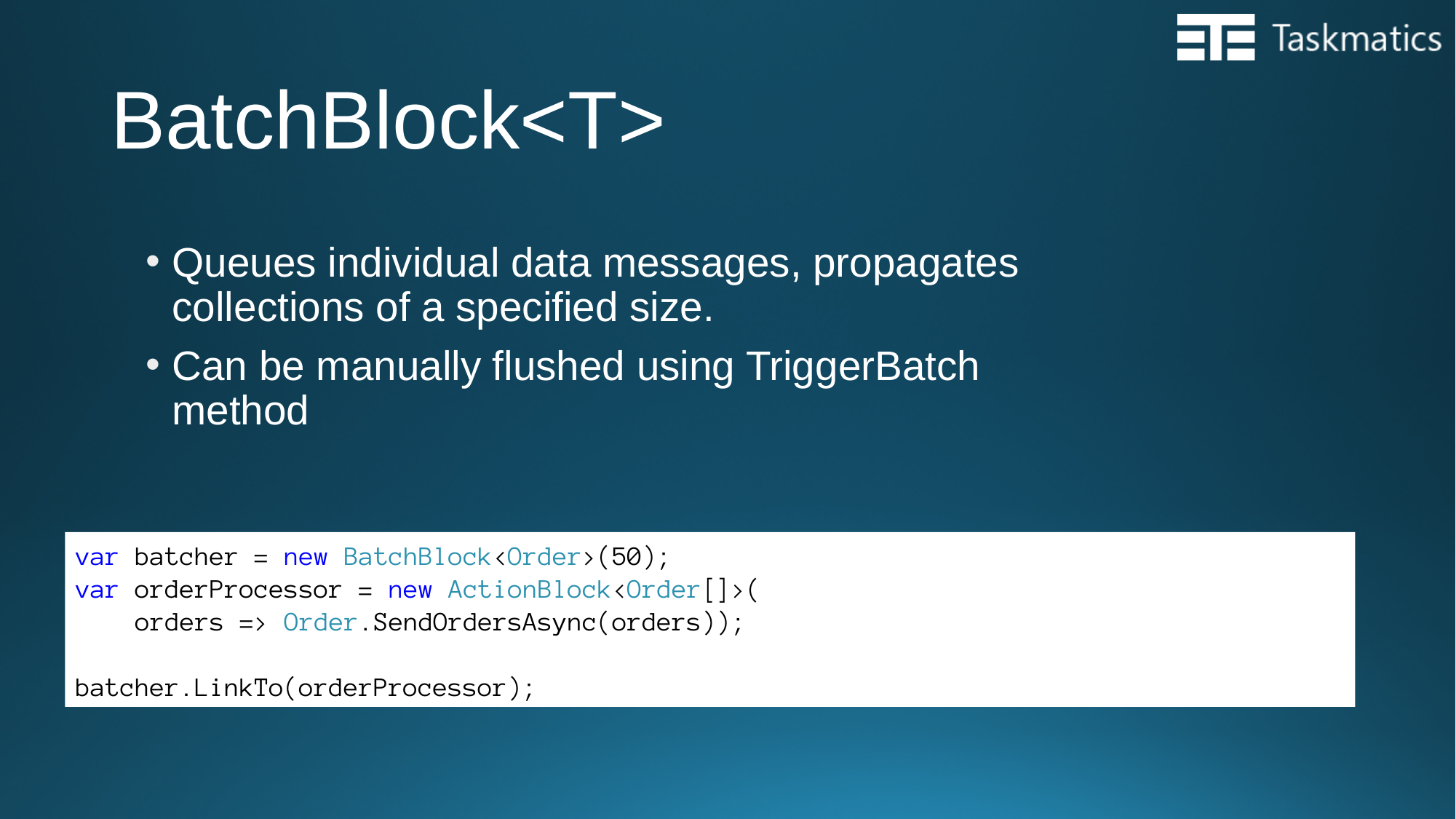

# BatchBlock<T>
Queues individual data messages, propagates collections of a specified size.
Can be manually flushed using TriggerBatch method
var batcher = new BatchBlock<Order>(50);
var orderProcessor = new ActionBlock<Order[]>(
    orders => Order.SendOrdersAsync(orders));

batcher.LinkTo(orderProcessor);